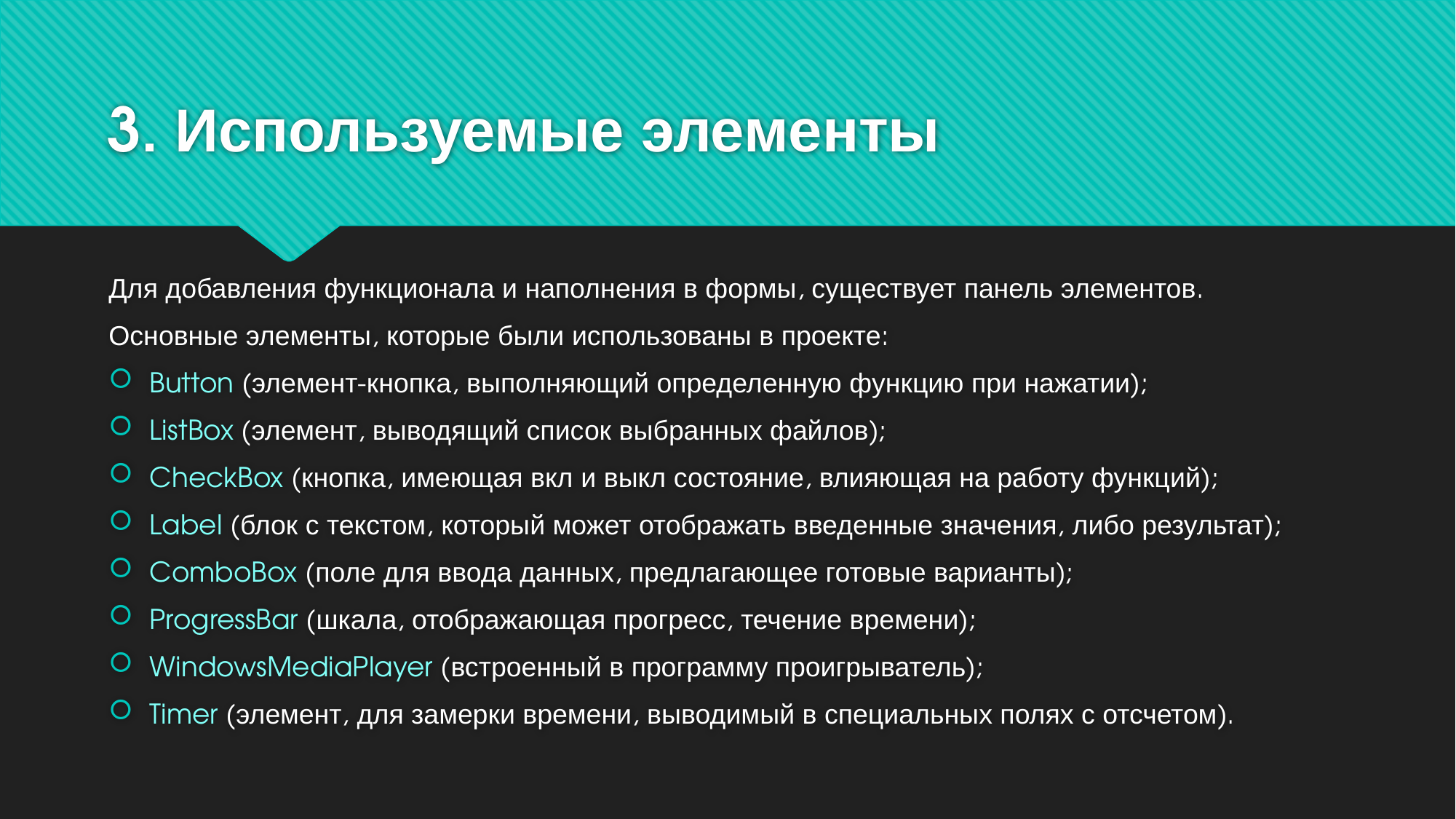

# 3. Используемые элементы
Для добавления функционала и наполнения в формы, существует панель элементов.
Основные элементы, которые были использованы в проекте:
Button (элемент-кнопка, выполняющий определенную функцию при нажатии);
ListBox (элемент, выводящий список выбранных файлов);
CheckBox (кнопка, имеющая вкл и выкл состояние, влияющая на работу функций);
Label (блок с текстом, который может отображать введенные значения, либо результат);
ComboBox (поле для ввода данных, предлагающее готовые варианты);
ProgressBar (шкала, отображающая прогресс, течение времени);
WindowsMediaPlayer (встроенный в программу проигрыватель);
Timer (элемент, для замерки времени, выводимый в специальных полях с отсчетом).